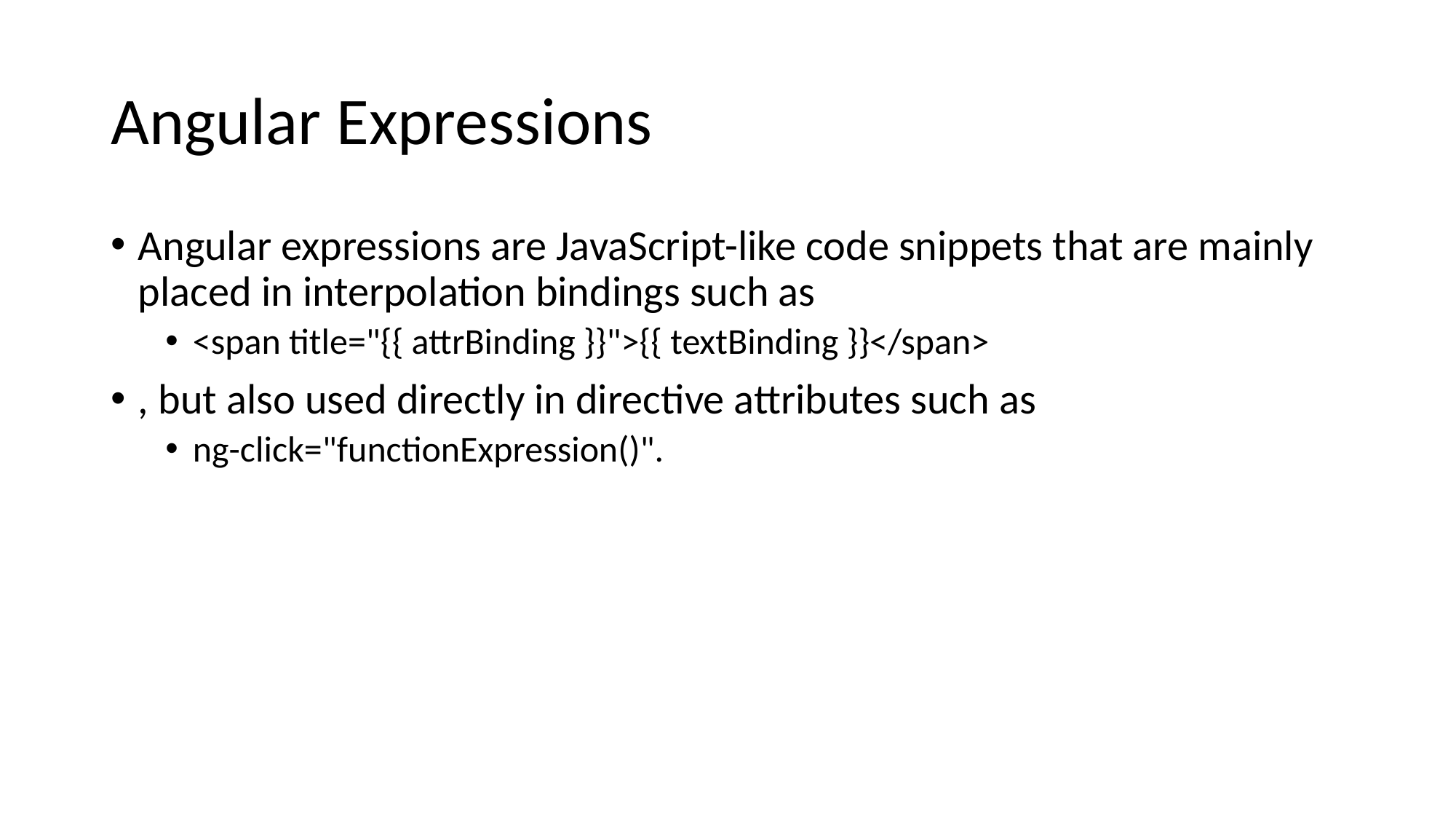

# Angular Expressions
Angular expressions are JavaScript-like code snippets that are mainly placed in interpolation bindings such as
<span title="{{ attrBinding }}">{{ textBinding }}</span>
, but also used directly in directive attributes such as
ng-click="functionExpression()".